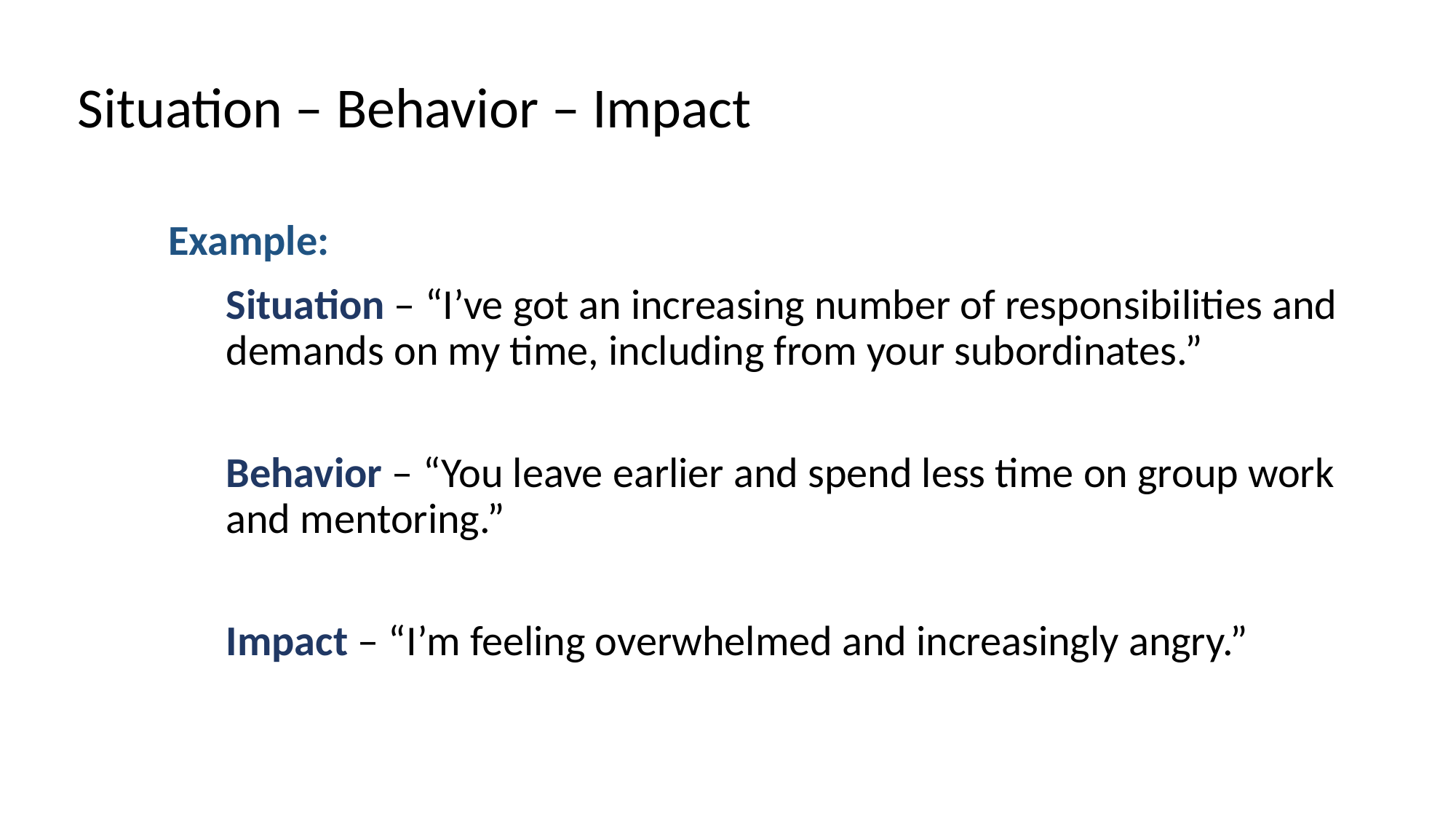

# Situation – Behavior – Impact
Example:
Situation – “I’ve got an increasing number of responsibilities and demands on my time, including from your subordinates.”

Behavior – “You leave earlier and spend less time on group work and mentoring.”

Impact – “I’m feeling overwhelmed and increasingly angry.”